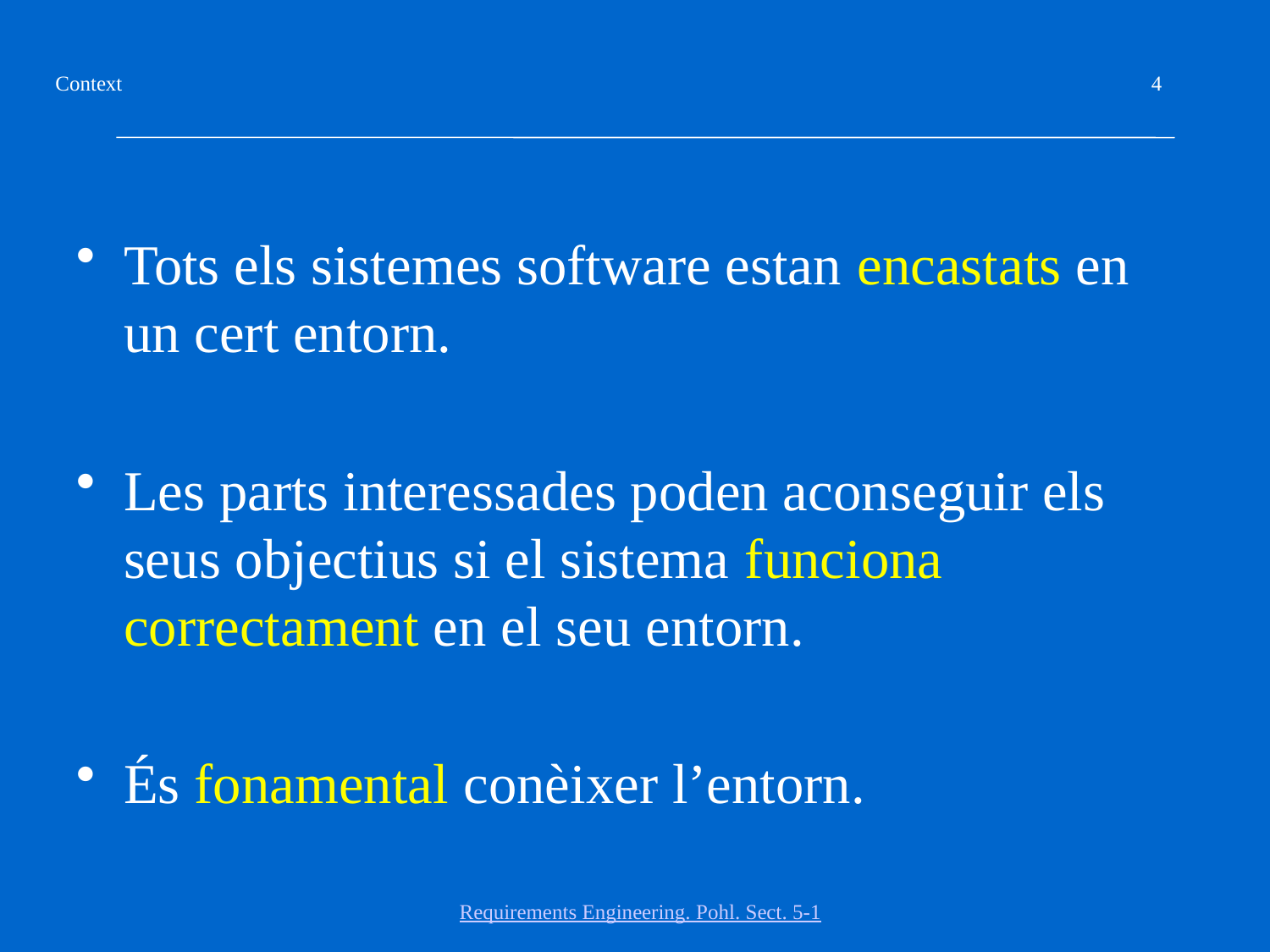

#
4
Tots els sistemes software estan encastats en un cert entorn.

Les parts interessades poden aconseguir els seus objectius si el sistema funciona correctament en el seu entorn.

És fonamental conèixer l’entorn.
Requirements Engineering. Pohl. Sect. 5-1